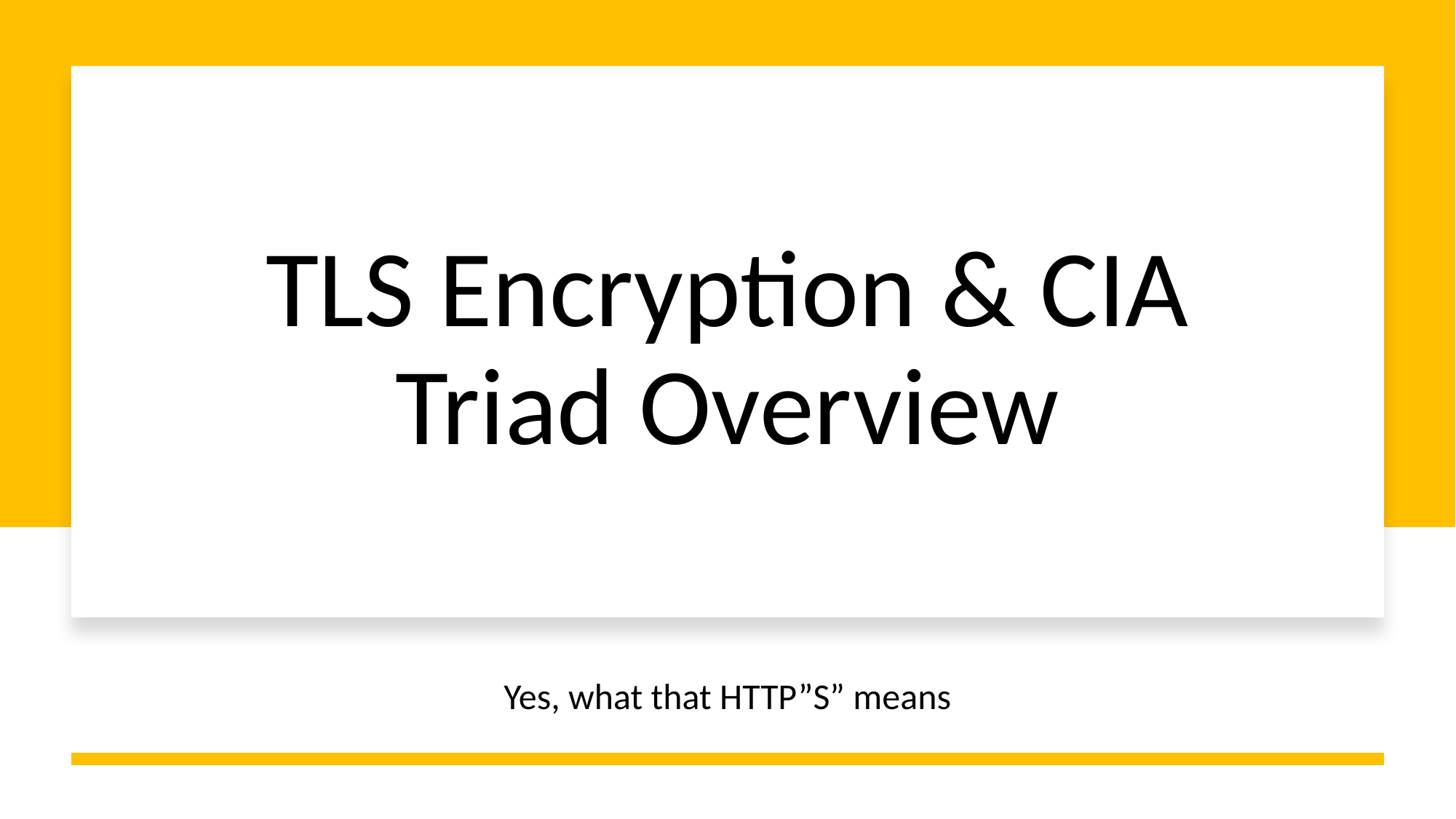

# TLS Encryption & CIA Triad Overview
Yes, what that HTTP”S” means